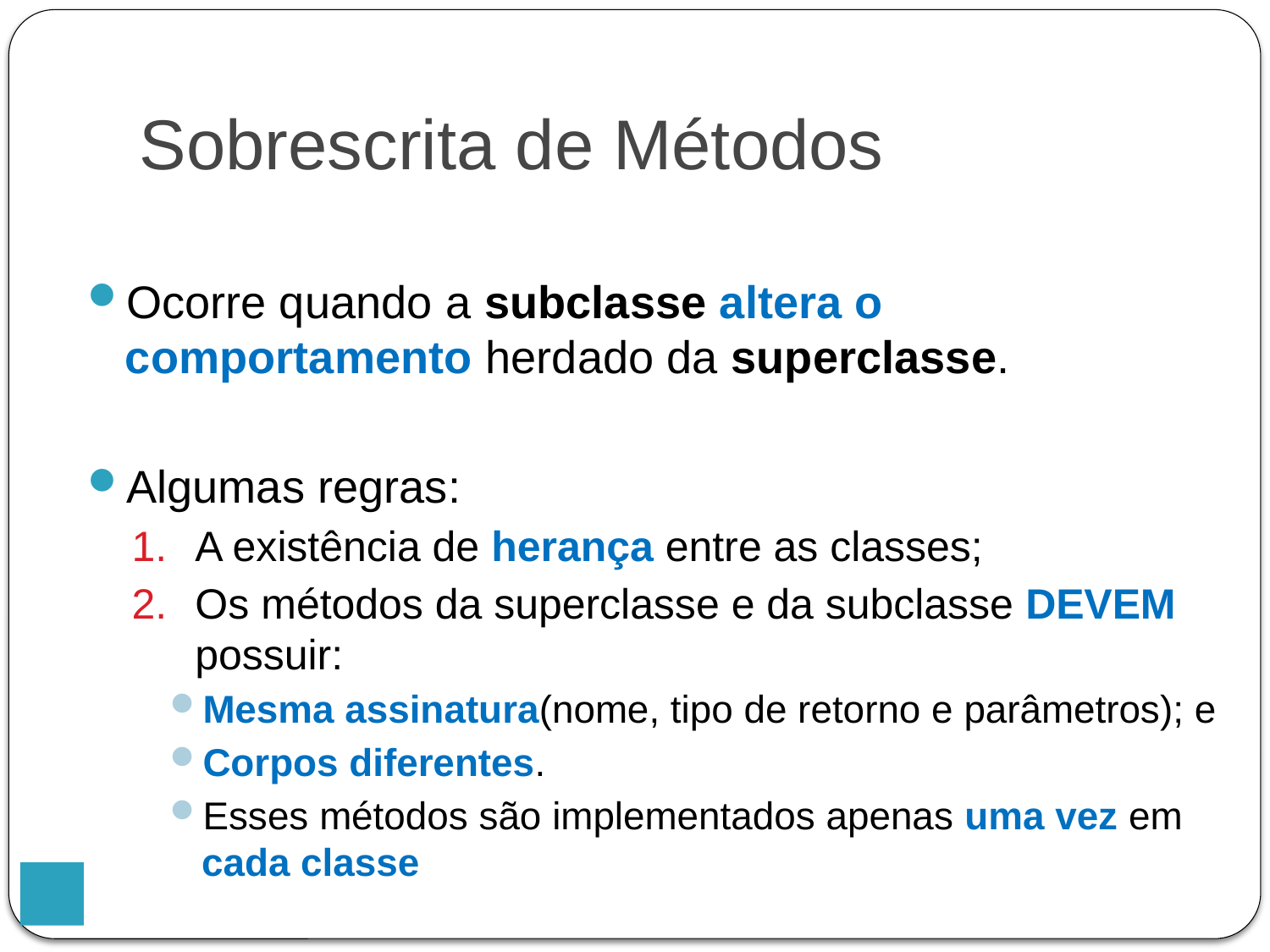

Sobrescrita de Métodos

Ocorre quando a subclasse altera o comportamento herdado da superclasse.

Algumas regras:
A existência de herança entre as classes;
Os métodos da superclasse e da subclasse DEVEM possuir:
Mesma assinatura(nome, tipo de retorno e parâmetros); e
Corpos diferentes.
Esses métodos são implementados apenas uma vez em cada classe